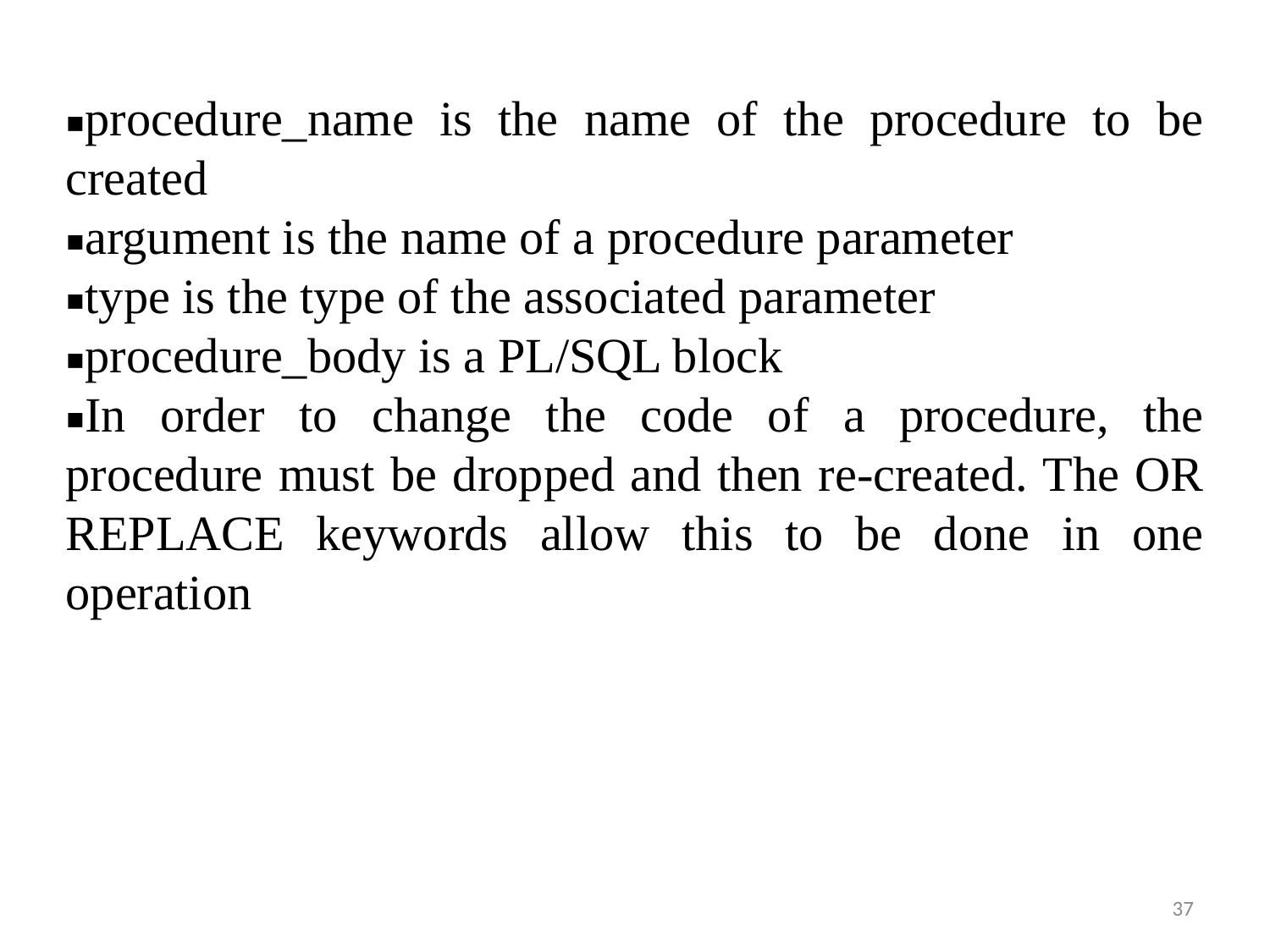

procedure_name is the name of the procedure to be created
argument is the name of a procedure parameter
type is the type of the associated parameter
procedure_body is a PL/SQL block
In order to change the code of a procedure, the procedure must be dropped and then re-created. The OR REPLACE keywords allow this to be done in one operation
37